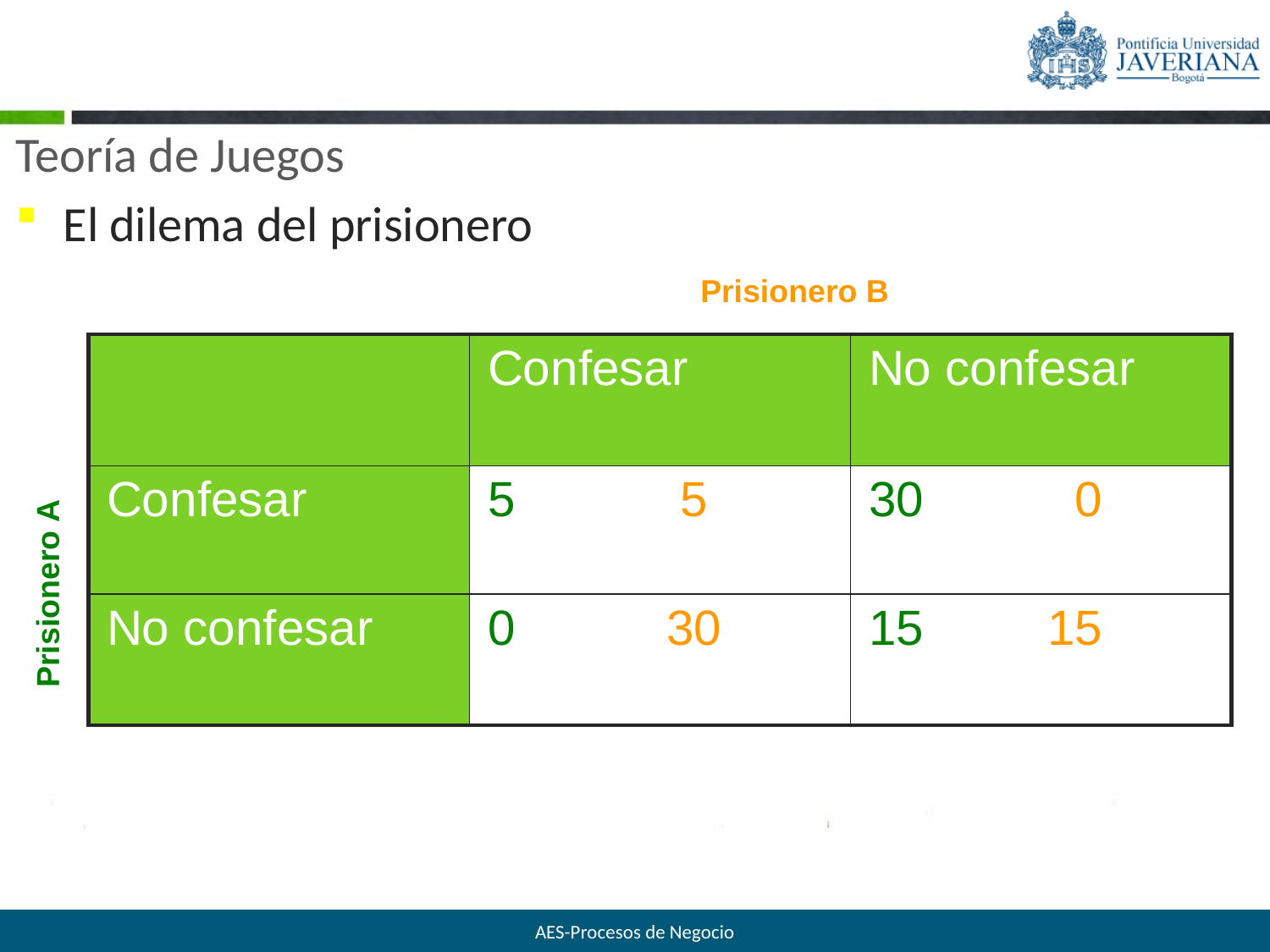

Teoría de Juegos
El dilema del prisionero
Prisionero B
|  | Confesar | No confesar |
| --- | --- | --- |
| Confesar | 5 5 | 30 0 |
| No confesar | 0 30 | 15 15 |
Prisionero A